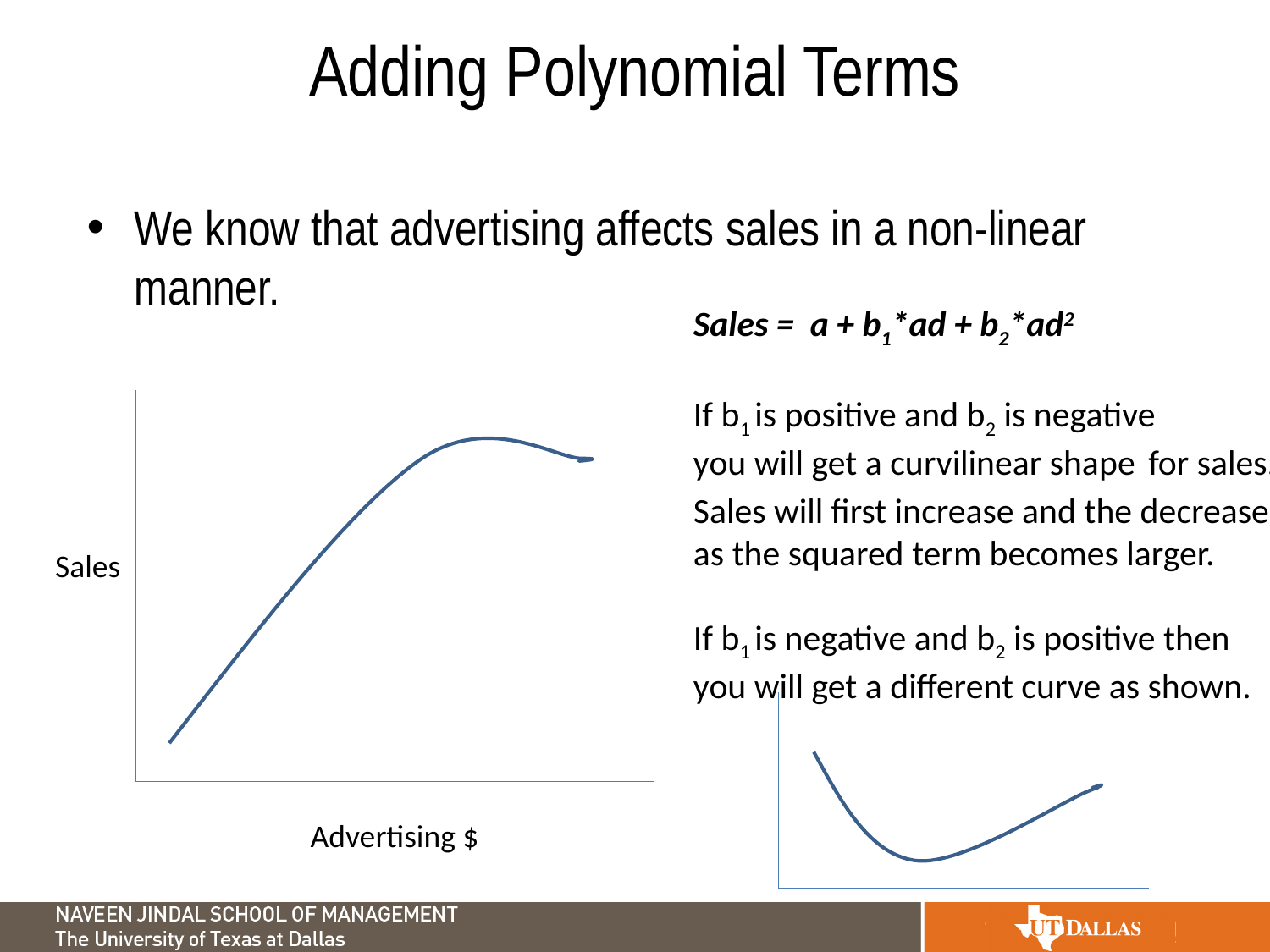

# Adding Polynomial Terms
We know that advertising affects sales in a non-linear manner.
Sales =  a + b1*ad + b2*ad2

If b1 is positive and b2 is negative
you will get a curvilinear shape  for sales.
Sales will first increase and the decrease
as the squared term becomes larger.

If b1 is negative and b2 is positive then
you will get a different curve as shown.

Sales

Advertising $